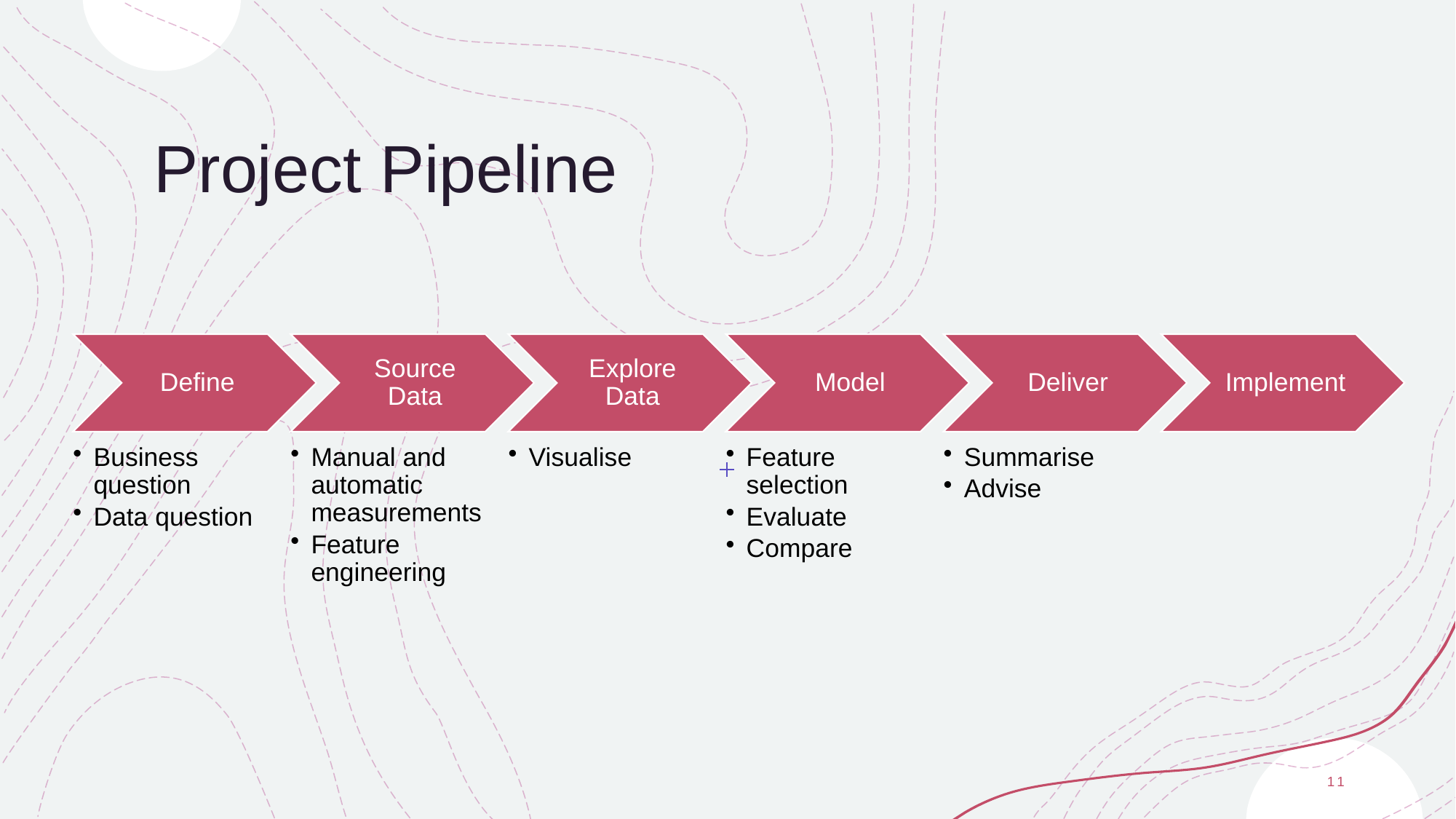

# Project Pipeline
Define
Business question
Data question
Source Data
Manual and automatic measurements
Feature engineering
Explore Data
Visualise
Model
Feature selection
Evaluate
Compare
Deliver
Summarise
Advise
Implement

11